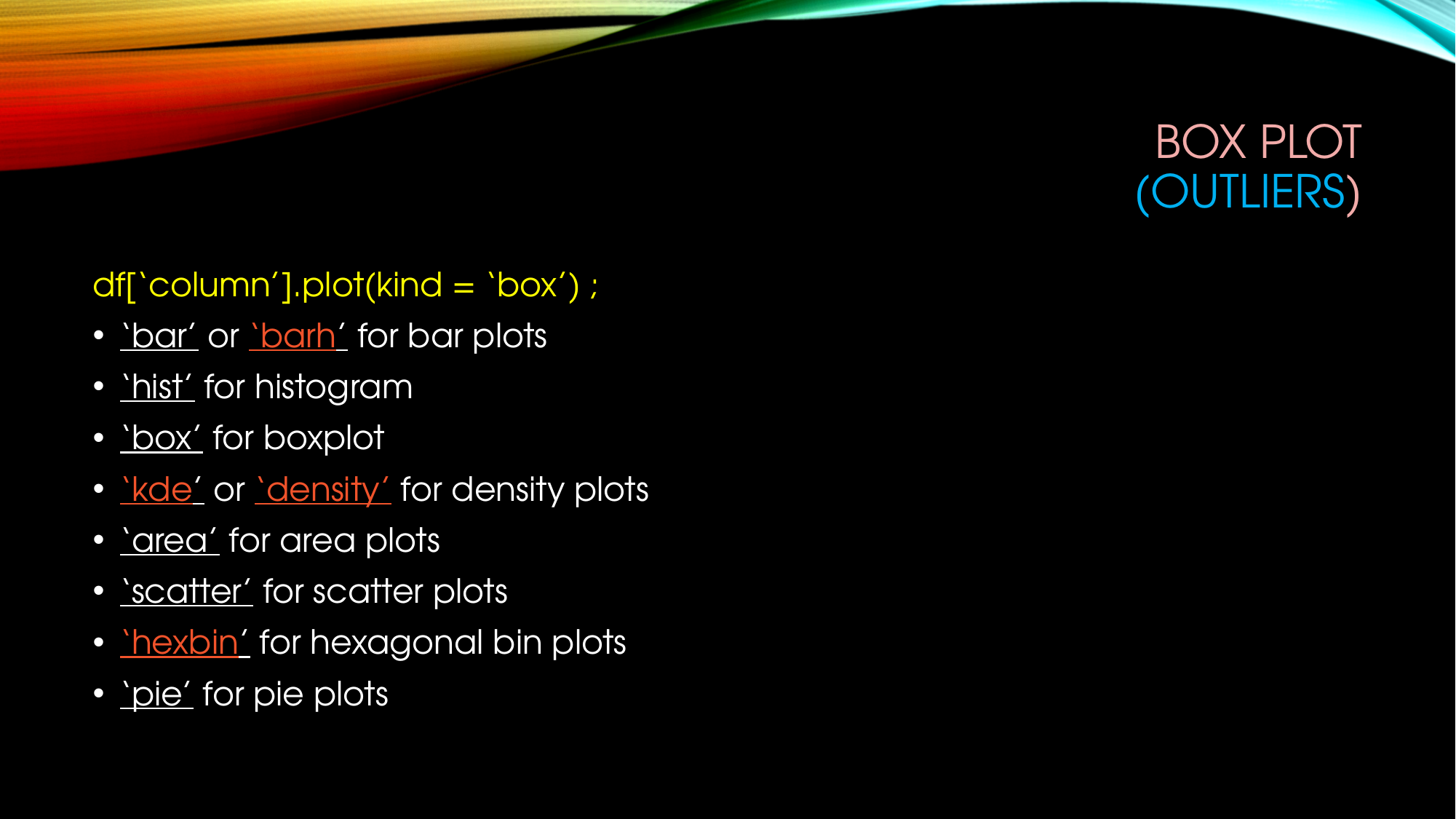

# Box plot (outliers)
df[‘column’].plot(kind = ‘box’) ;
‘bar’ or ‘barh’ for bar plots
‘hist’ for histogram
‘box’ for boxplot
‘kde’ or ‘density’ for density plots
‘area’ for area plots
‘scatter’ for scatter plots
‘hexbin’ for hexagonal bin plots
‘pie’ for pie plots